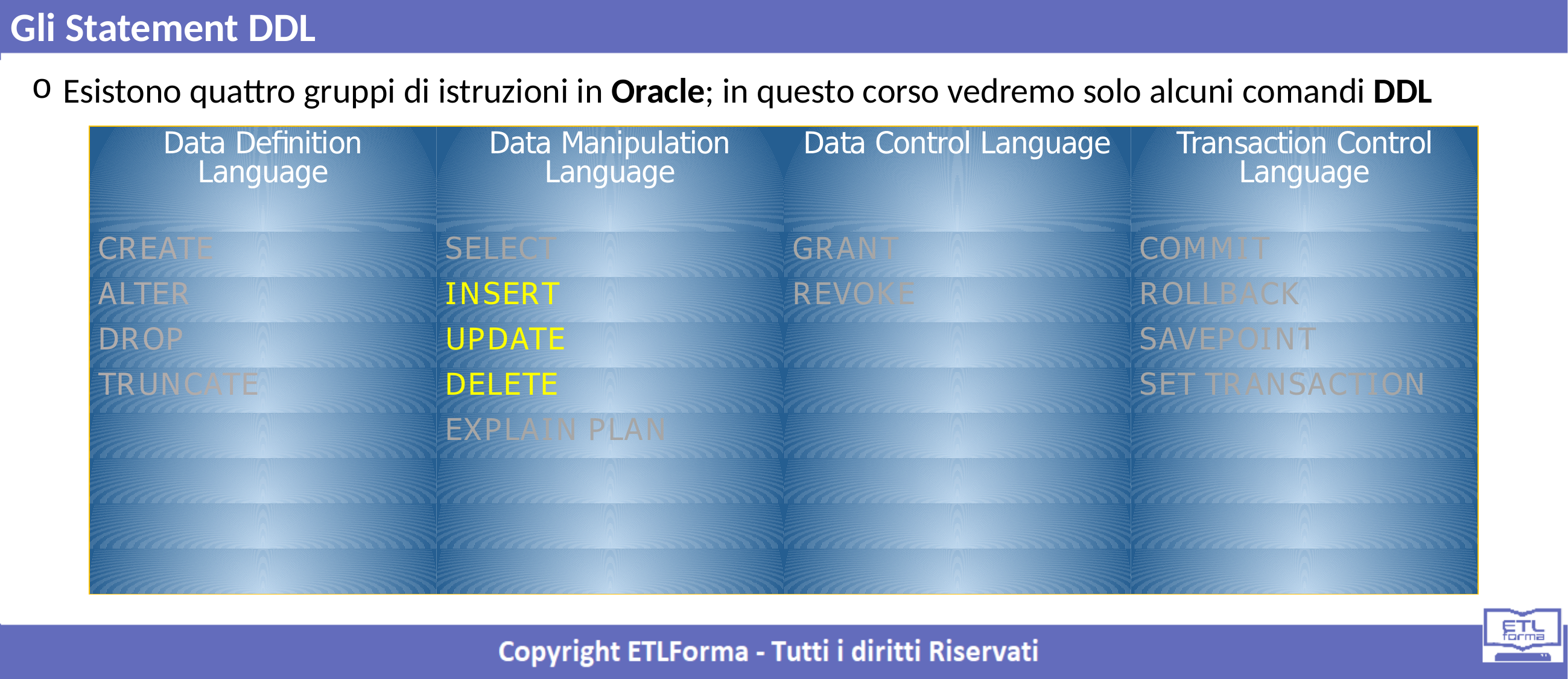

Gli Statement DDL
Esistono quattro gruppi di istruzioni in Oracle; in questo corso vedremo solo alcuni comandi DDL
| Data Definition Language | Data Manipulation Language | Data Control Language | Transaction Control Language |
| --- | --- | --- | --- |
| CREATE | SELECT | GRANT | COMMIT |
| ALTER | INSERT | REVOKE | ROLLBACK |
| DROP | UPDATE |  | SAVEPOINT |
| TRUNCATE | DELETE |  | SET TRANSACTION |
|  | EXPLAIN PLAN |  |  |
|  |  |  |  |
|  |  |  |  |
|  |  |  |  |